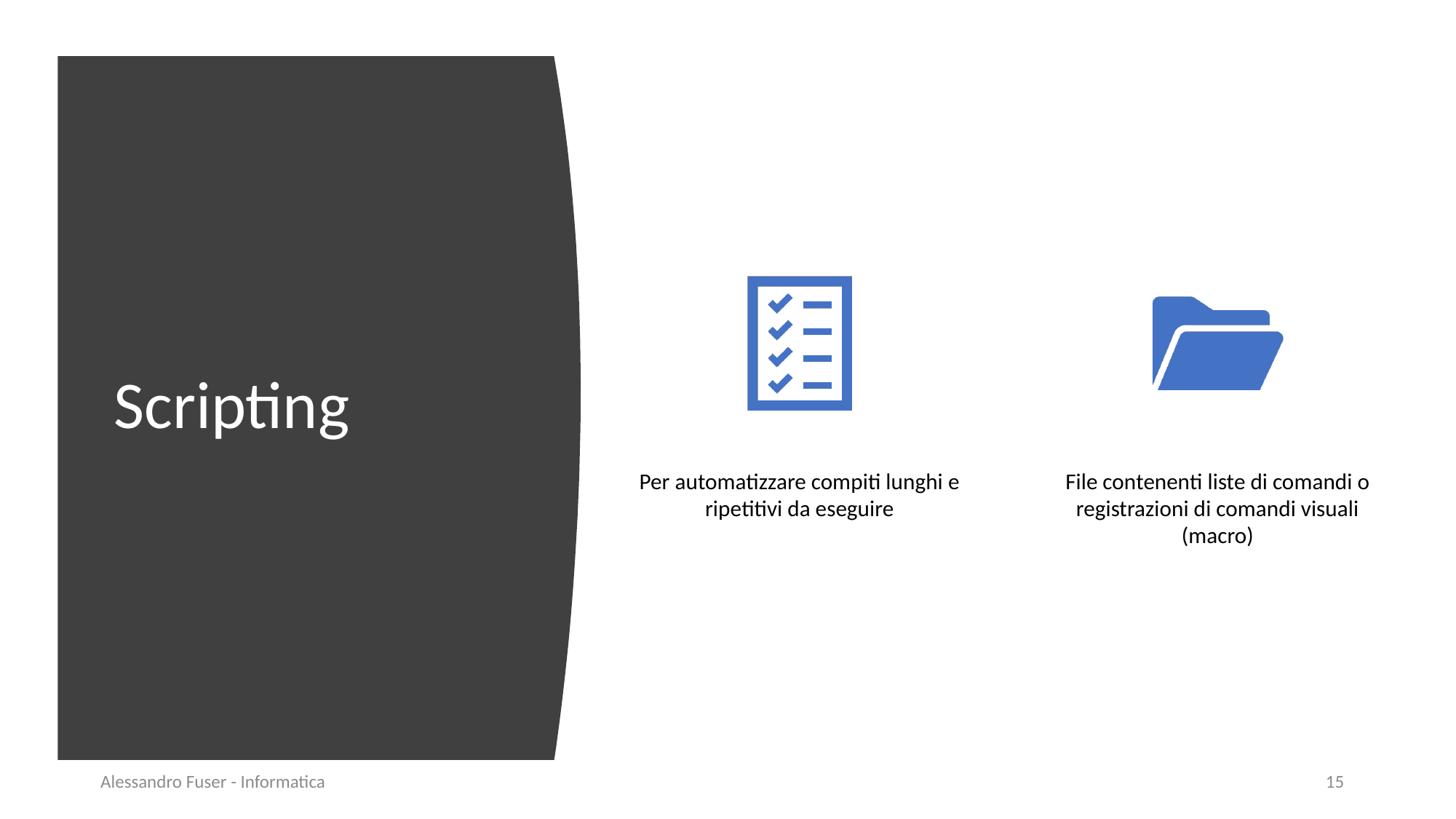

Per automatizzare compiti lunghi e ripetitivi da eseguire
File contenenti liste di comandi o registrazioni di comandi visuali (macro)

# Scripting
Alessandro Fuser - Informatica
15